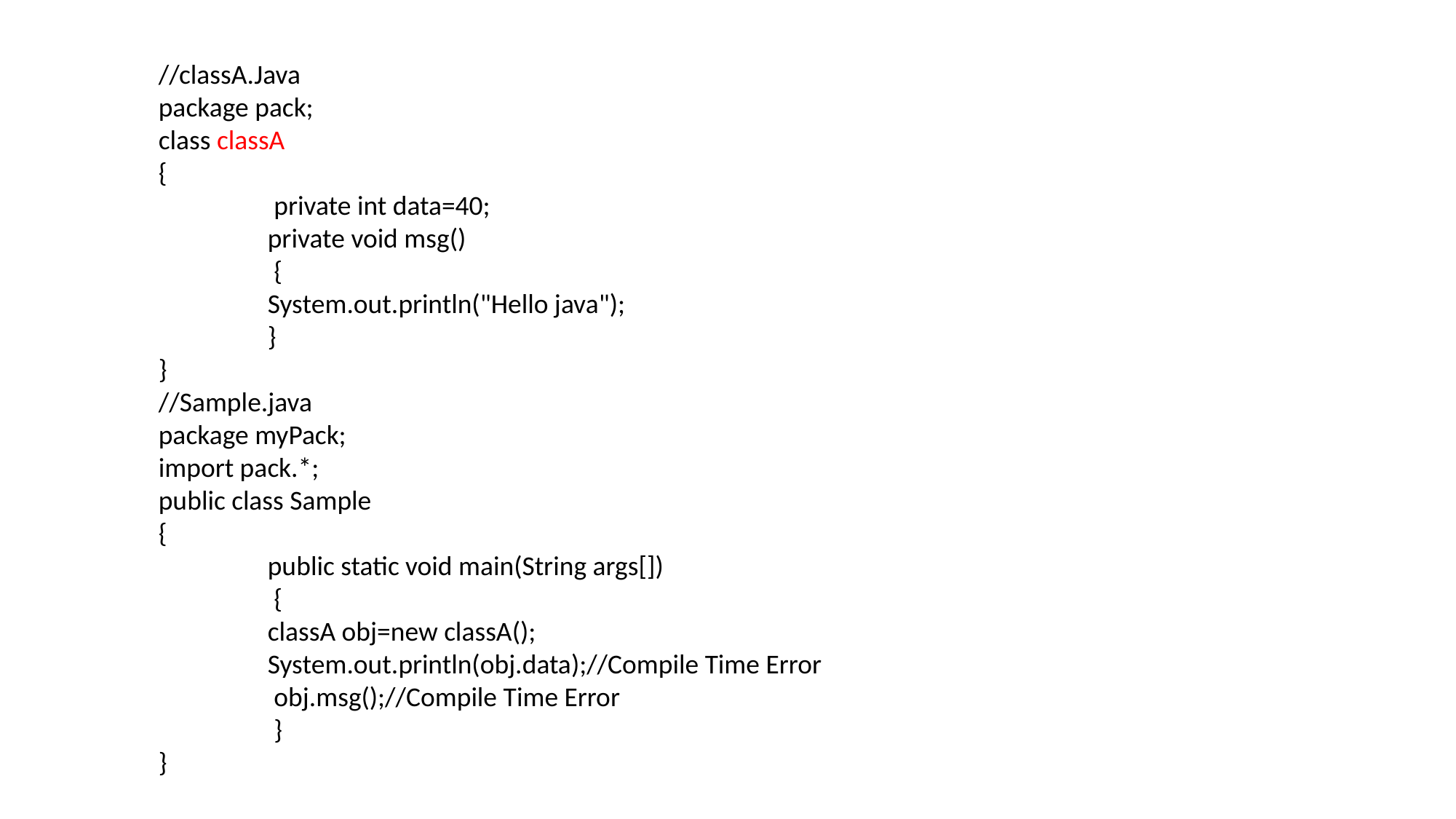

//classA.Java
package pack;
class classA
{
	 private int data=40;
 	private void msg()
	 {
 	System.out.println("Hello java");
 	}
}
//Sample.java
package myPack;
import pack.*;
public class Sample
{
 	public static void main(String args[])
	 {
 	classA obj=new classA();
 	System.out.println(obj.data);//Compile Time Error
	 obj.msg();//Compile Time Error
	 }
}